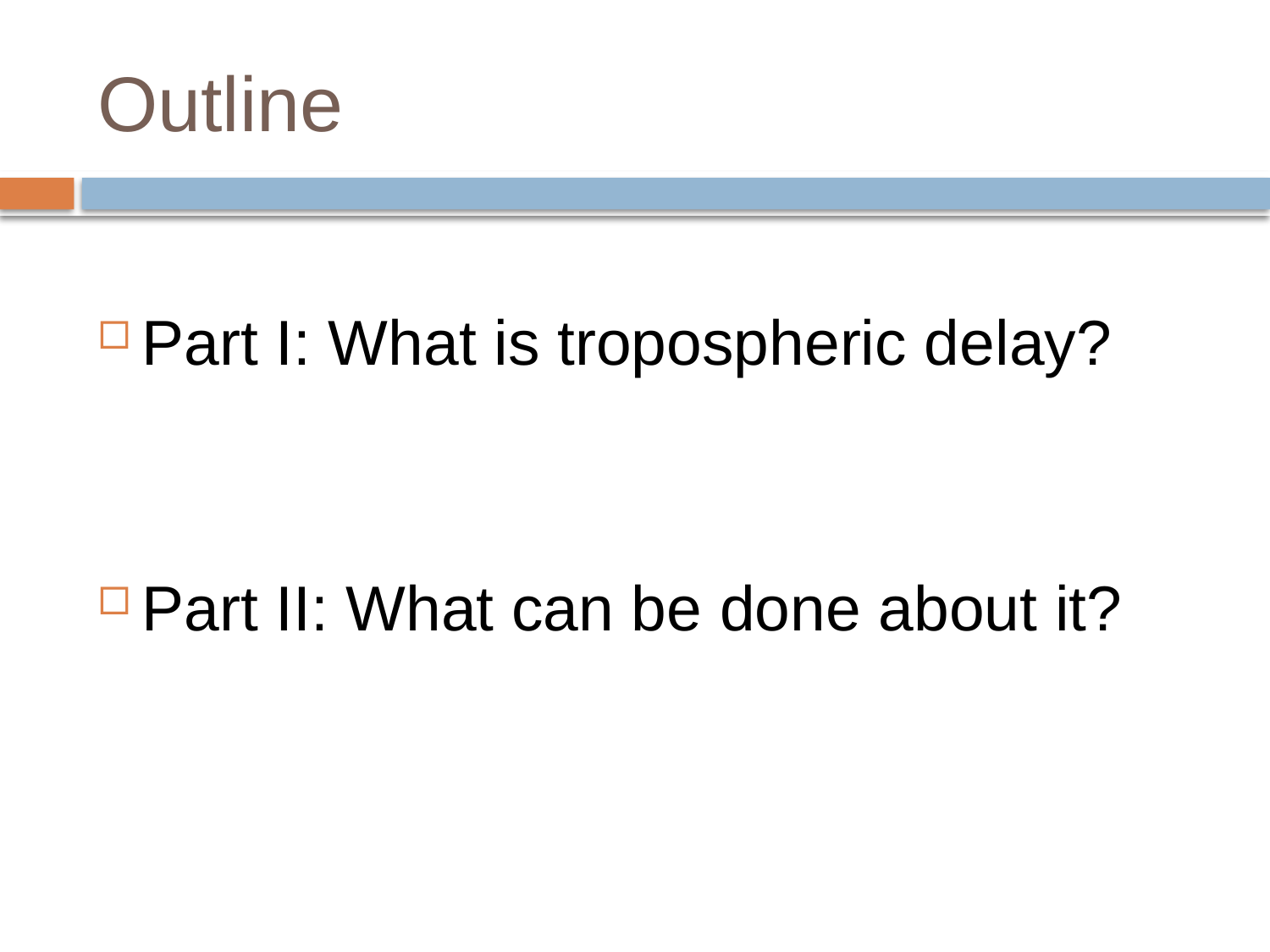

# Outline

Part I: What is tropospheric delay?

Part II: What can be done about it?